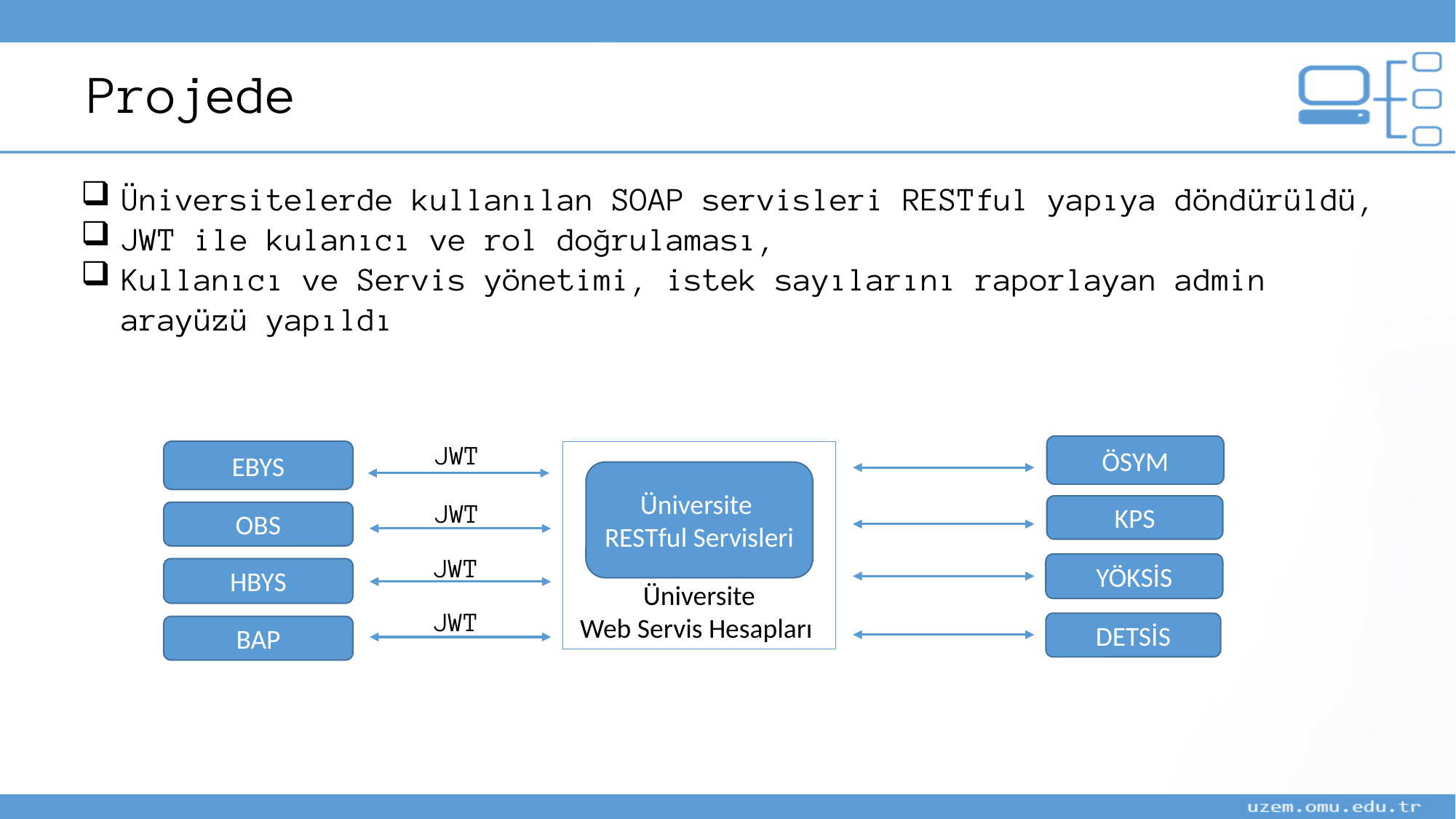

Projede
Sorular?
Üniversitelerde kullanılan SOAP servisleri RESTful yapıya döndürüldü,
JWT ile kulanıcı ve rol doğrulaması,
Kullanıcı ve Servis yönetimi, istek sayılarını raporlayan admin arayüzü yapıldı
JWT
ÖSYM
EBYS

Üniversite
Web Servis Hesapları
Üniversite
RESTful Servisleri
JWT
KPS
OBS
JWT
YÖKSİS
HBYS
https://github.com/smcn/dns/
JWT
DETSİS
BAP